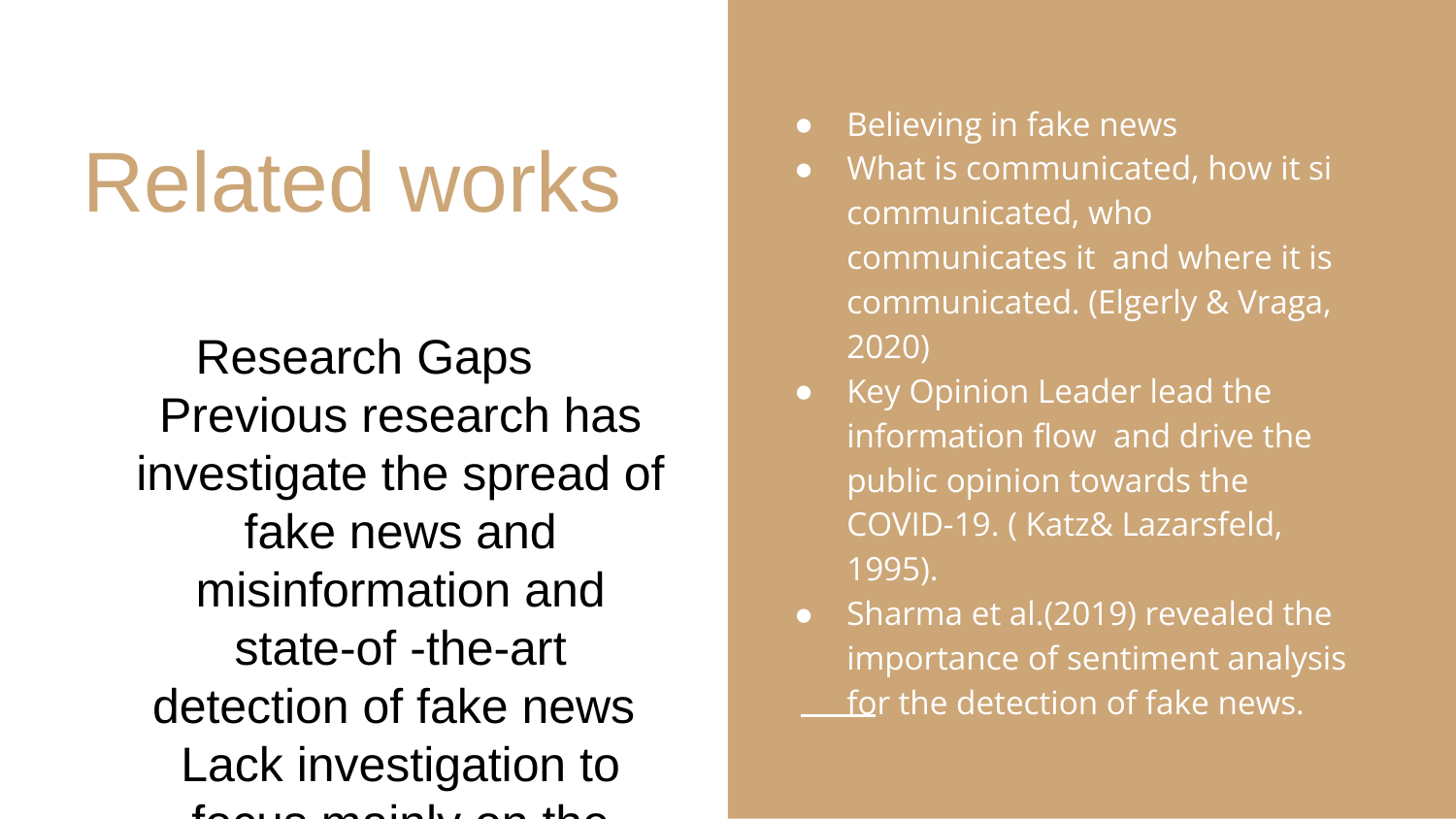

# Related works

Believing in fake news
What is communicated, how it si communicated, who communicates it  and where it is communicated. (Elgerly & Vraga, 2020)
Key Opinion Leader lead the information flow  and drive the public opinion towards the COVID-19. ( Katz& Lazarsfeld, 1995).
Sharma et al.(2019) revealed the importance of sentiment analysis for the detection of fake news.
Research Gaps
Previous research has investigate the spread of fake news and misinformation and state-of -the-art detection of fake news
Lack investigation to focus mainly on the spreading dynamics between real and fake news